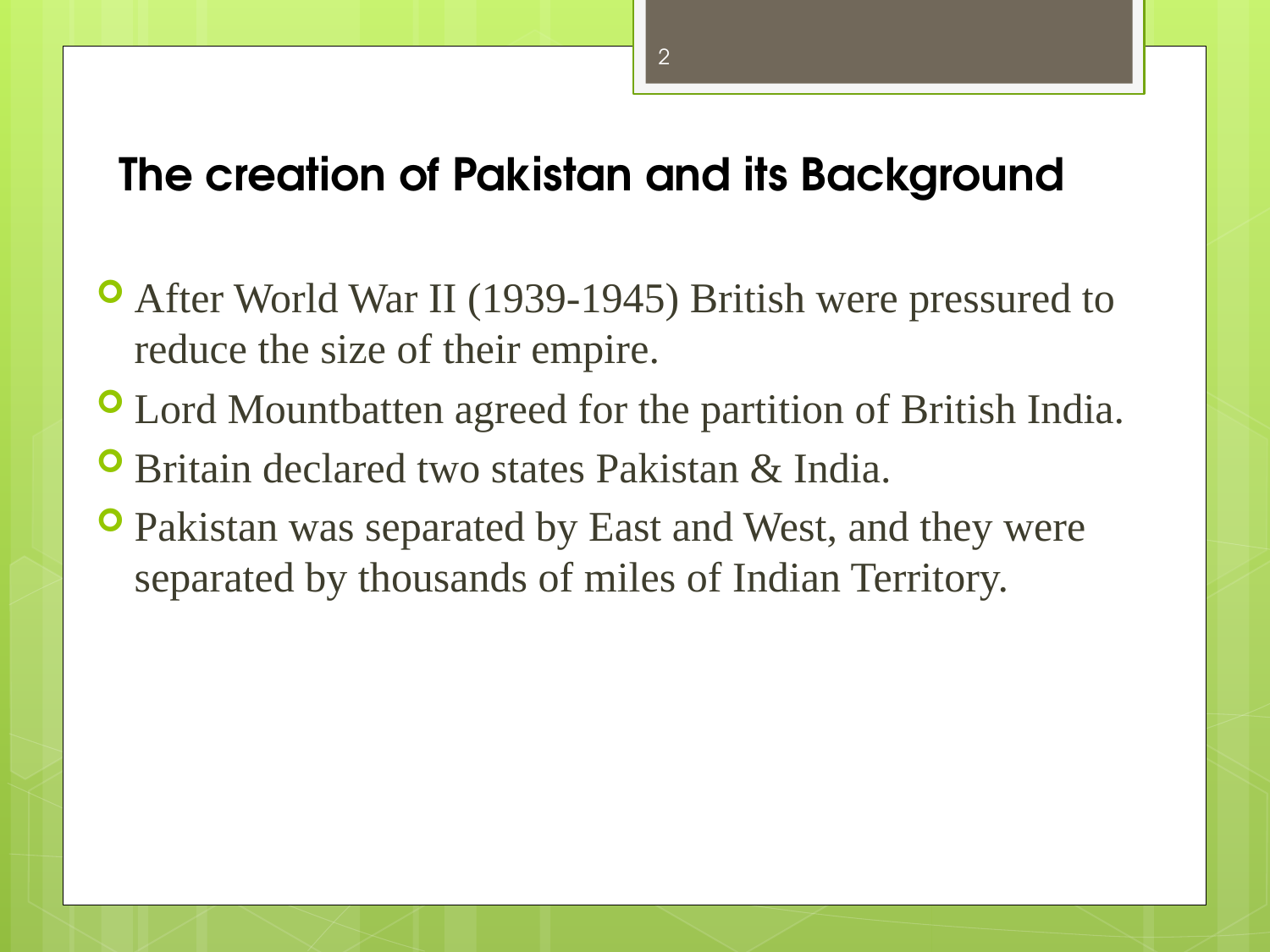

2
# The creation of Pakistan and its Background
After World War II (1939-1945) British were pressured to reduce the size of their empire.
Lord Mountbatten agreed for the partition of British India.
Britain declared two states Pakistan & India.
Pakistan was separated by East and West, and they were separated by thousands of miles of Indian Territory.